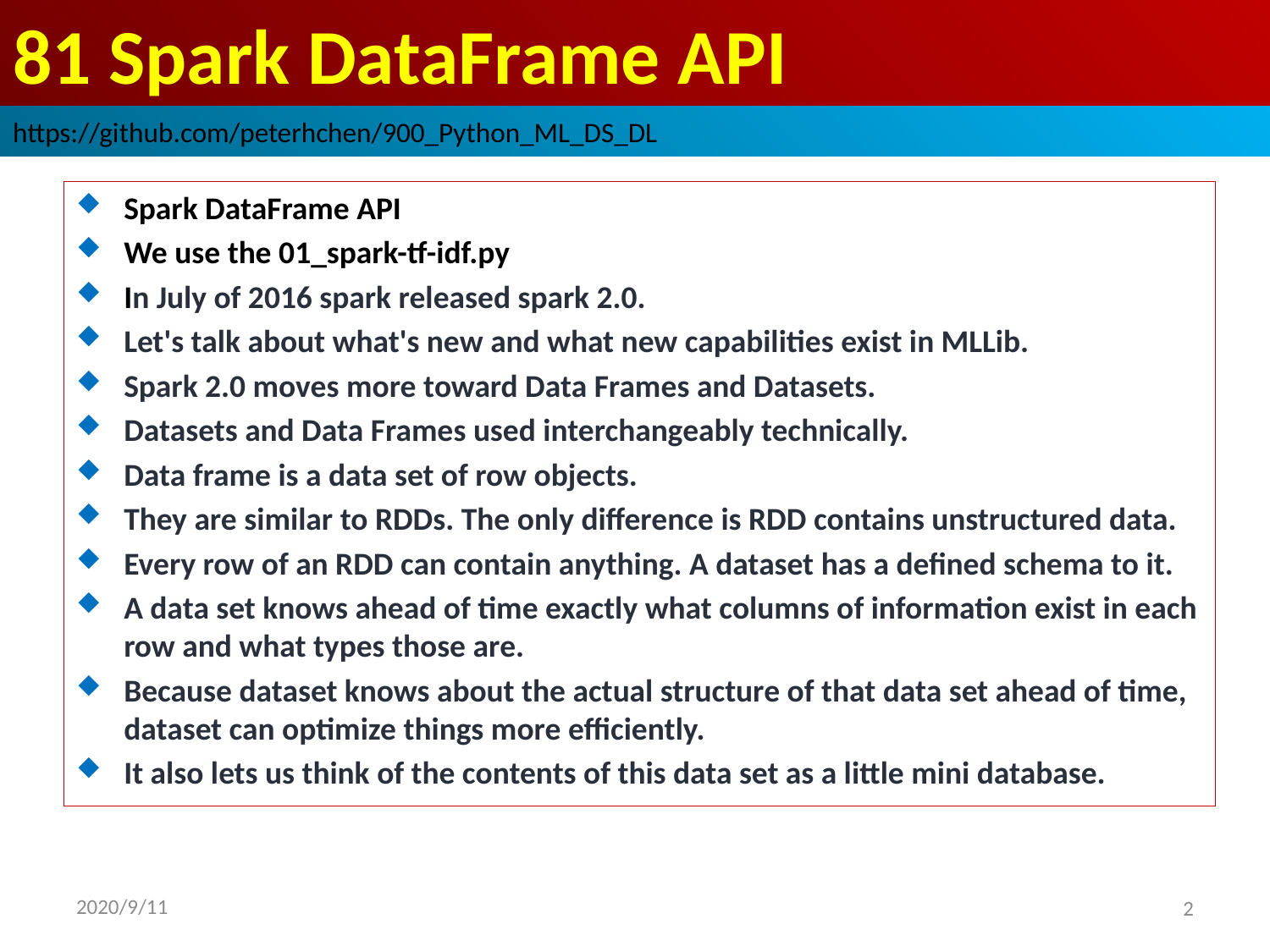

# 81 Spark DataFrame API
https://github.com/peterhchen/900_Python_ML_DS_DL
Spark DataFrame API
We use the 01_spark-tf-idf.py
In July of 2016 spark released spark 2.0.
Let's talk about what's new and what new capabilities exist in MLLib.
Spark 2.0 moves more toward Data Frames and Datasets.
Datasets and Data Frames used interchangeably technically.
Data frame is a data set of row objects.
They are similar to RDDs. The only difference is RDD contains unstructured data.
Every row of an RDD can contain anything. A dataset has a defined schema to it.
A data set knows ahead of time exactly what columns of information exist in each row and what types those are.
Because dataset knows about the actual structure of that data set ahead of time, dataset can optimize things more efficiently.
It also lets us think of the contents of this data set as a little mini database.
2020/9/11
2